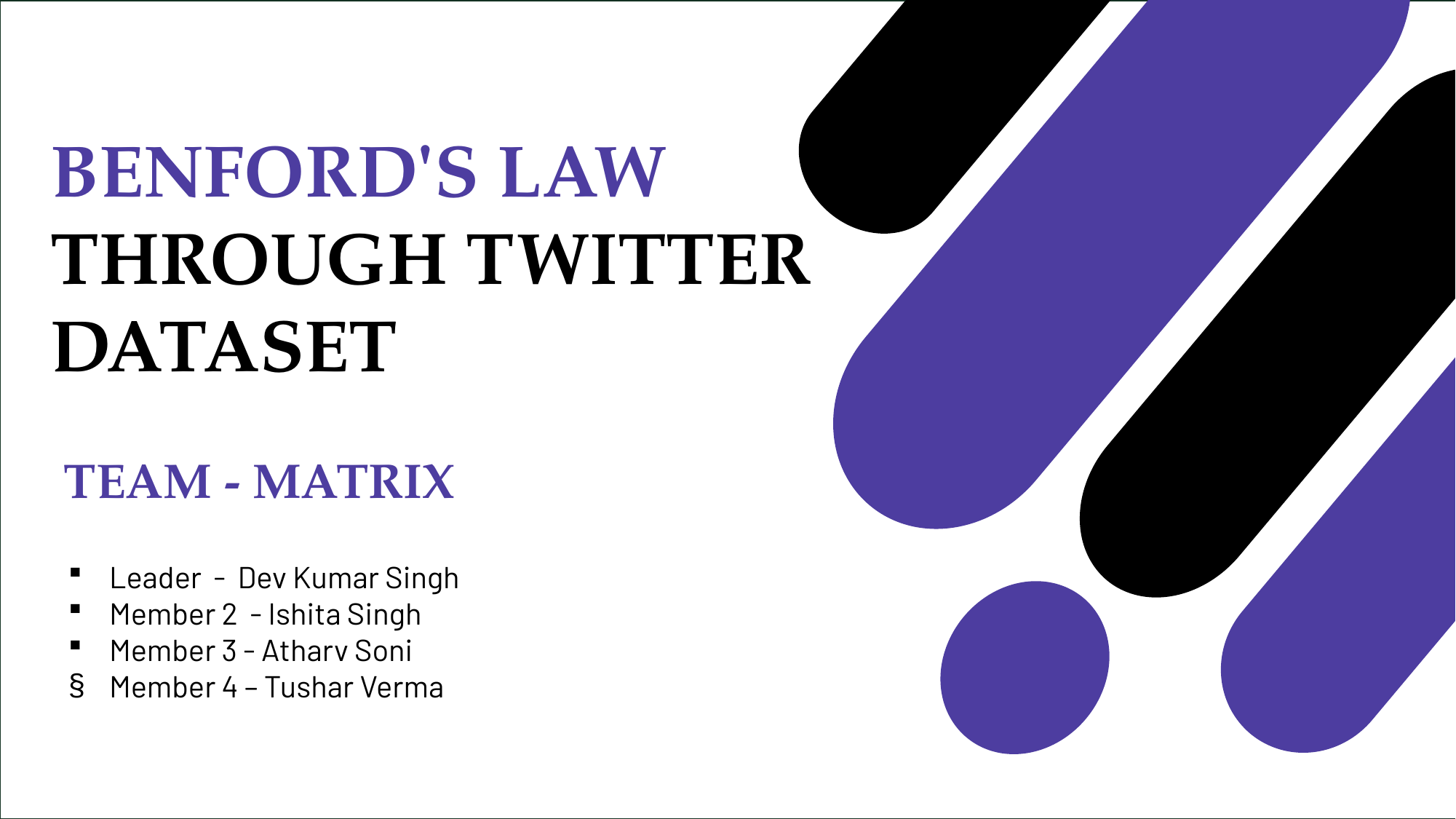

BENFORD'S LAW THROUGH TWITTER DATASET
TEAM - MATRIX
Leader  -  Dev Kumar Singh
Member 2  - Ishita Singh
Member 3 - Atharv Soni
Member 4 – Tushar Verma